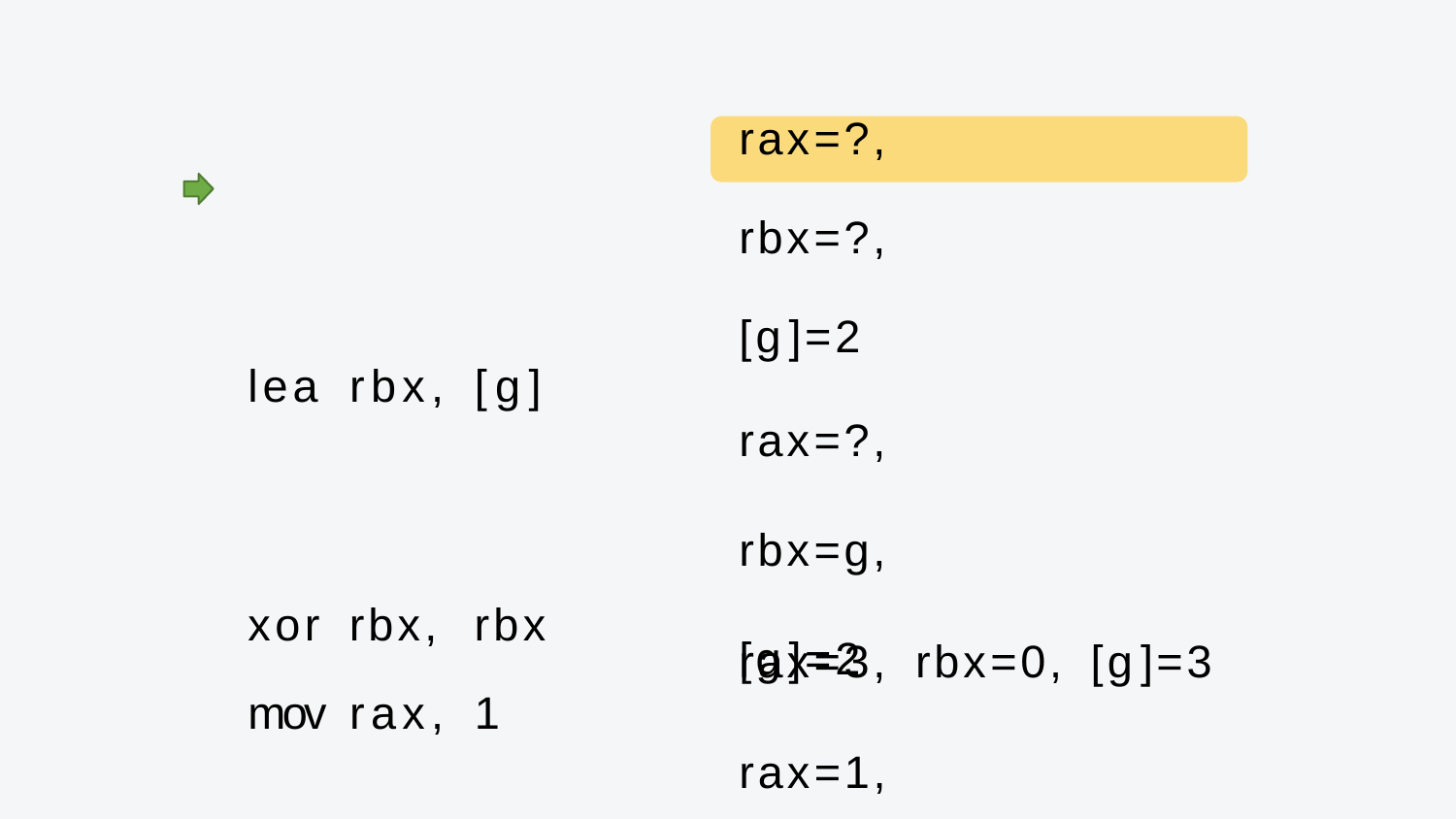

rax=?,	rbx=?,	[g]=2
lea	rbx,	[g]
rax=?,	rbx=g,	[g]=2
mov	rax,	1
rax=1,	rbx=g,	[g]=2
add	rax,	[rbx]
rax=3,	rbx=g,	[g]=2?
mov	[rbx],	rax
rax=3,	rbx=g,	[g]=3

xor	rbx,	rbx
rax=3,	rbx=0,	[g]=3